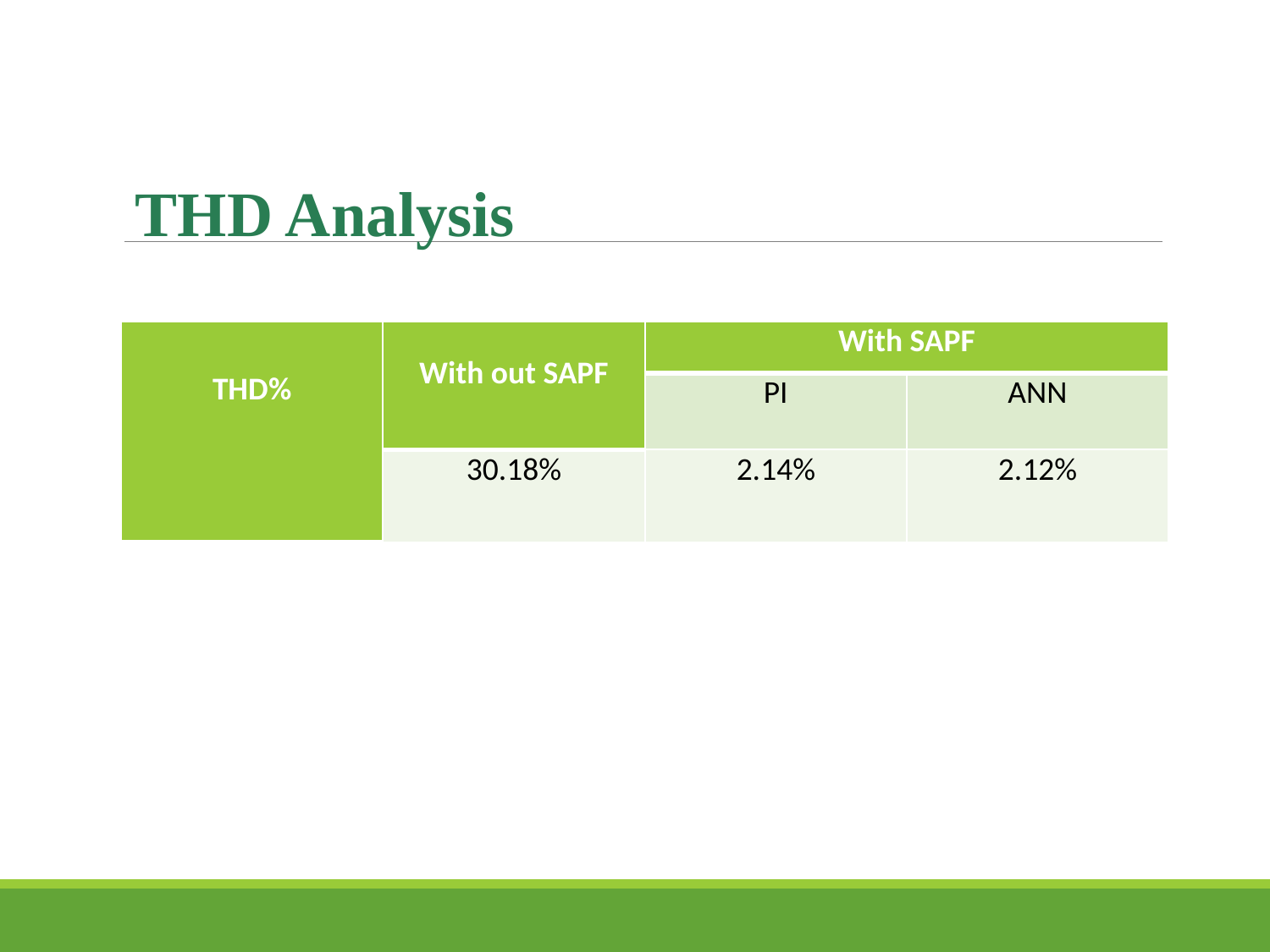

THD Analysis
| THD% | With out SAPF | With SAPF |  |
| --- | --- | --- | --- |
|  |  | PI | ANN |
|  | 30.18% | 2.14% | 2.12% |